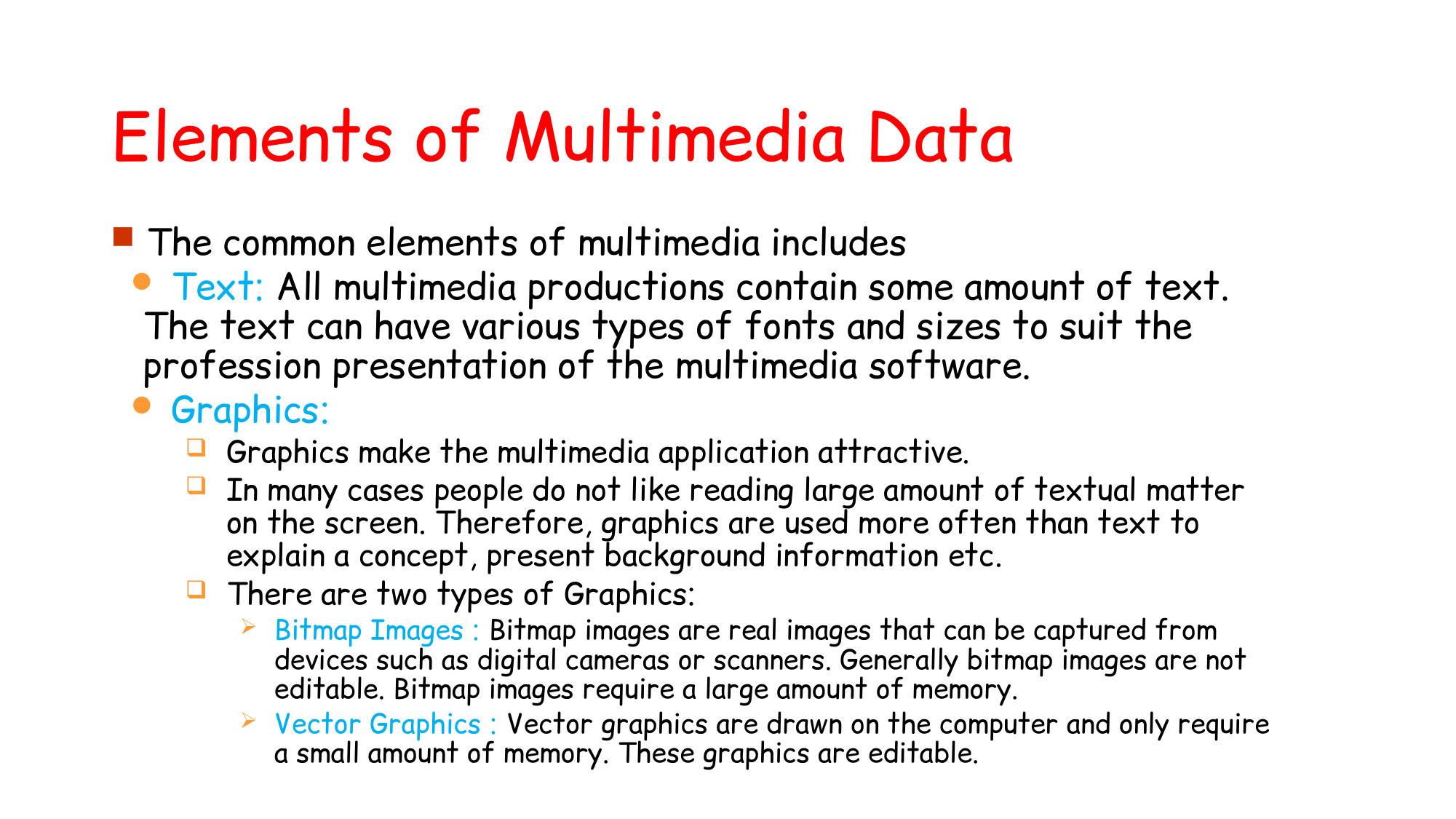

# Elements of Multimedia Data
 The common elements of multimedia includes
 Text: All multimedia productions contain some amount of text. The text can have various types of fonts and sizes to suit the profession presentation of the multimedia software.
 Graphics:
Graphics make the multimedia application attractive.
In many cases people do not like reading large amount of textual matter on the screen. Therefore, graphics are used more often than text to explain a concept, present background information etc.
There are two types of Graphics:
Bitmap Images : Bitmap images are real images that can be captured from devices such as digital cameras or scanners. Generally bitmap images are not editable. Bitmap images require a large amount of memory.
Vector Graphics : Vector graphics are drawn on the computer and only require a small amount of memory. These graphics are editable.